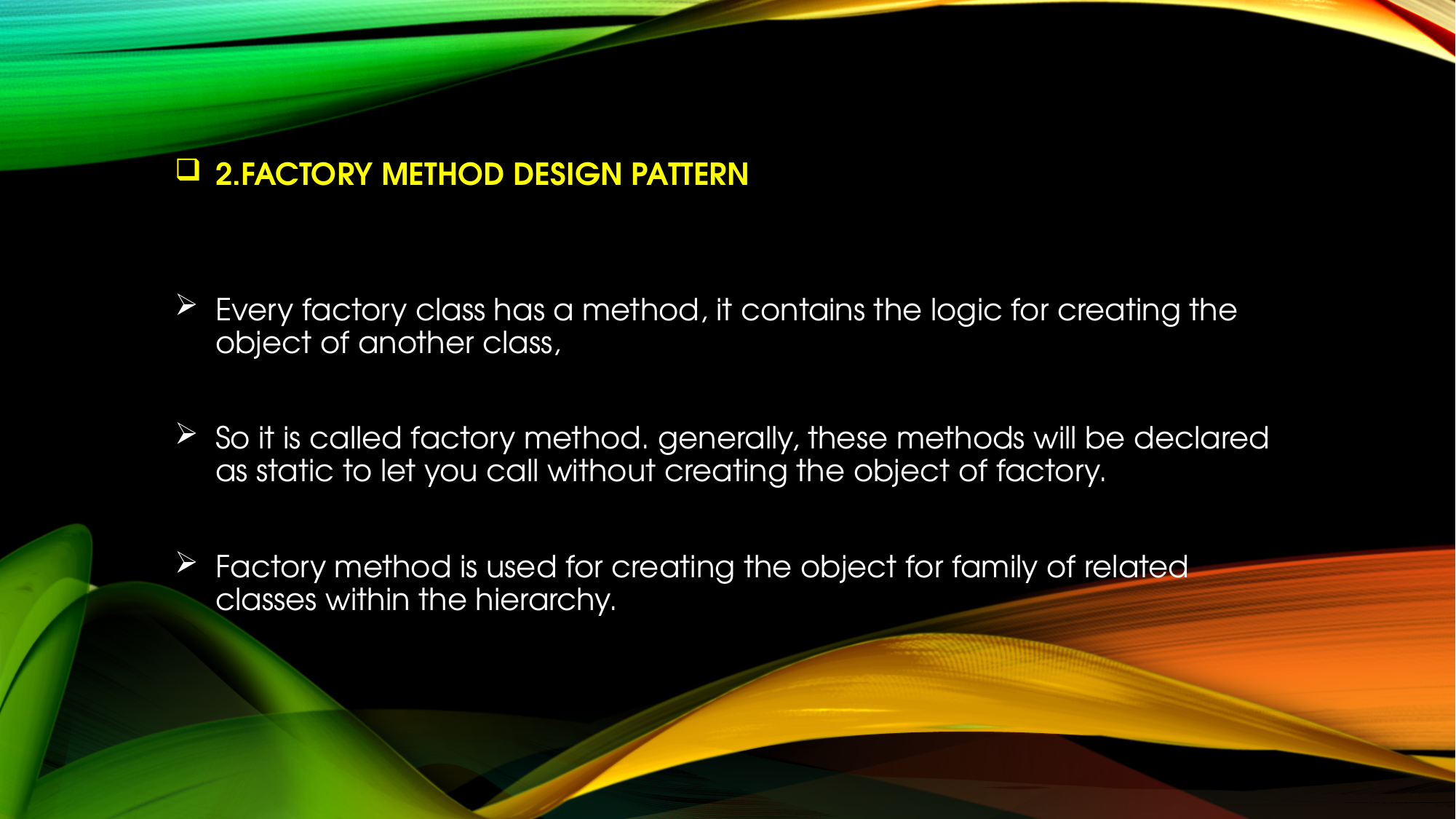

# 2.Factory Method Design pattern
Every factory class has a method, it contains the logic for creating the object of another class,

So it is called factory method. generally, these methods will be declared as static to let you call without creating the object of factory.

Factory method is used for creating the object for family of related classes within the hierarchy.